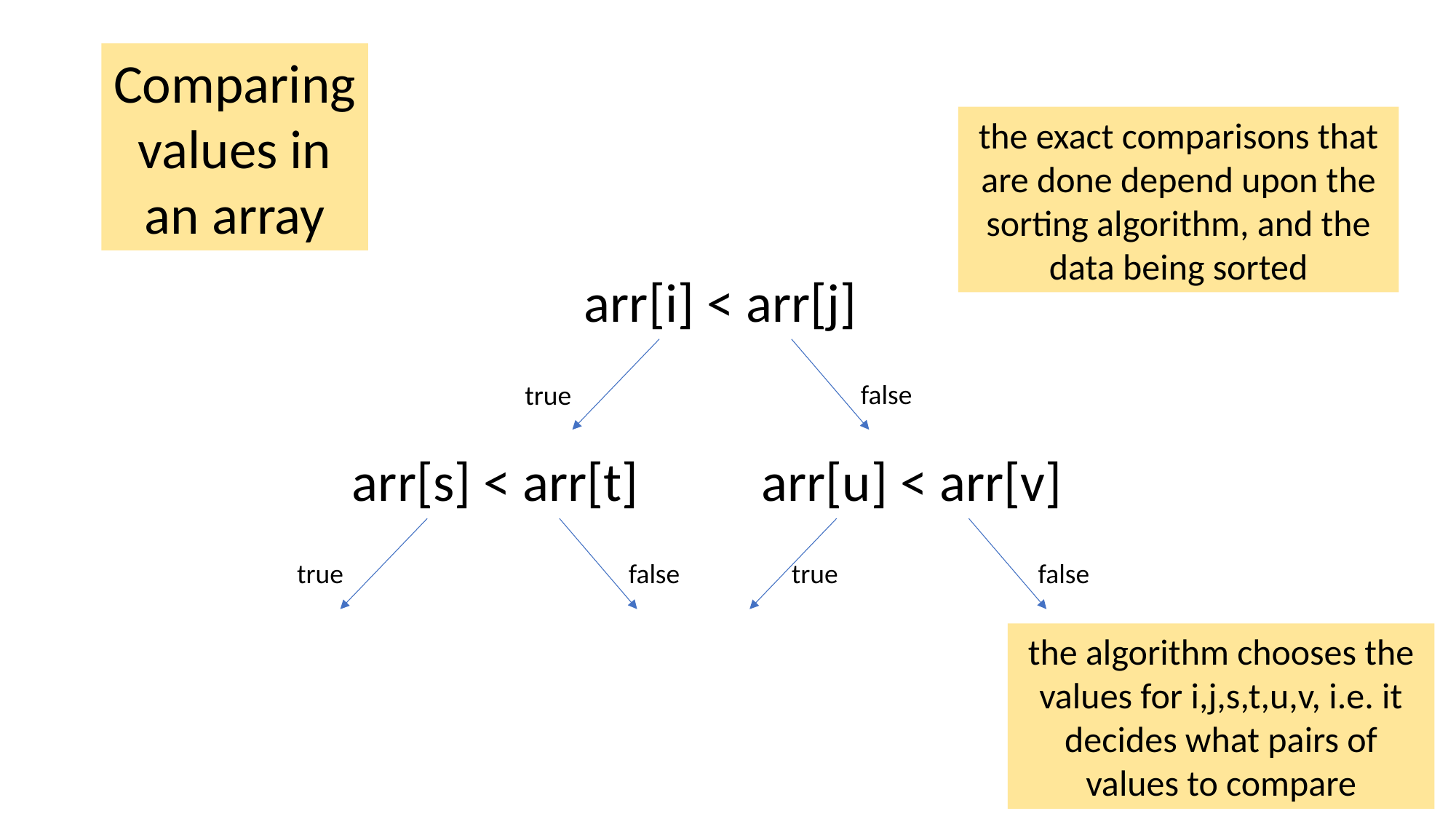

Comparing values in an array
the exact comparisons that are done depend upon the sorting algorithm, and the data being sorted
arr[i] < arr[j]
false
true
arr[s] < arr[t]
arr[u] < arr[v]
true
false
true
false
the algorithm chooses the values for i,j,s,t,u,v, i.e. it decides what pairs of values to compare